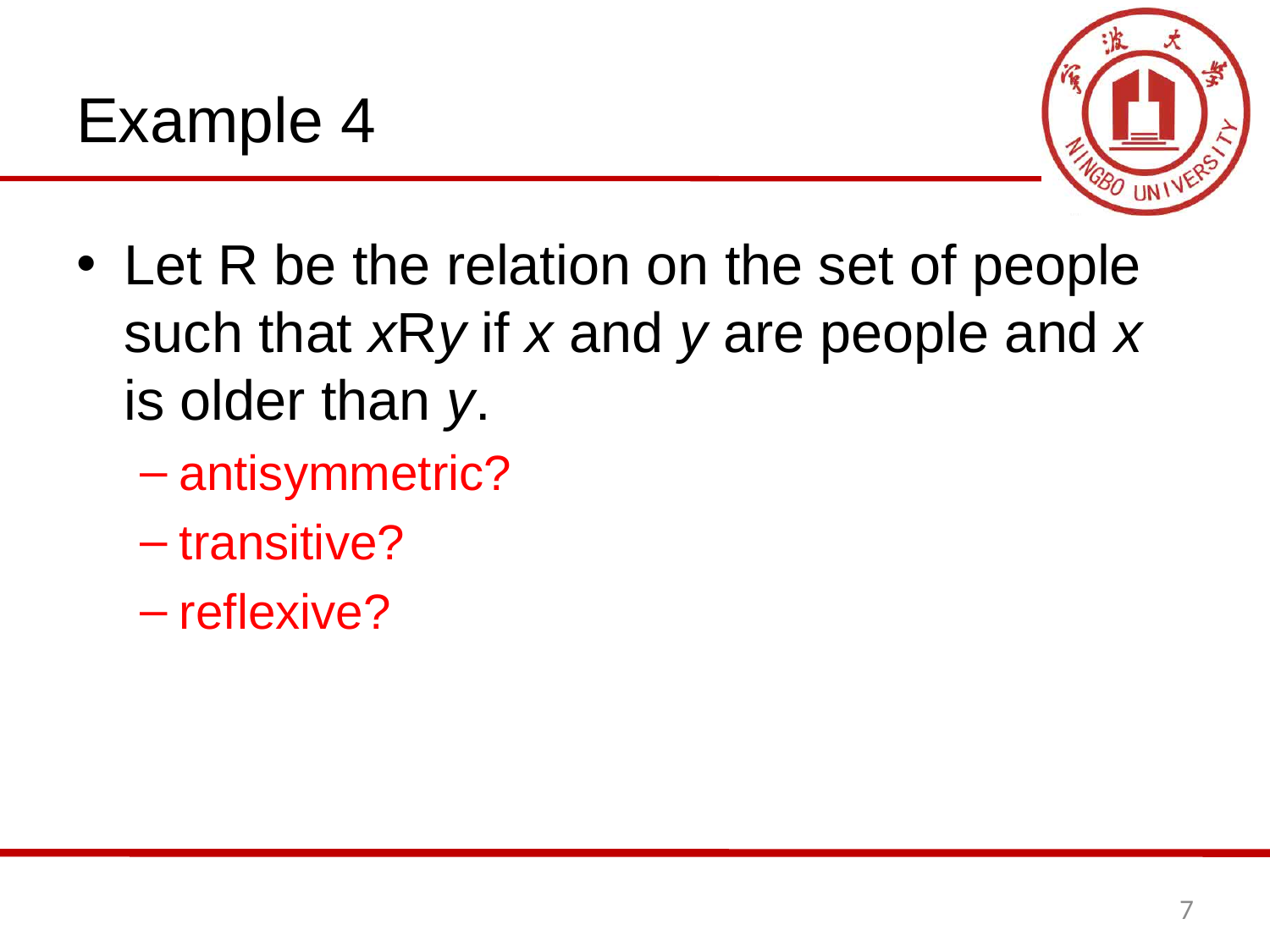

# Example 4
Let R be the relation on the set of people such that xRy if x and y are people and x is older than y.
antisymmetric?
transitive?
reflexive?

7